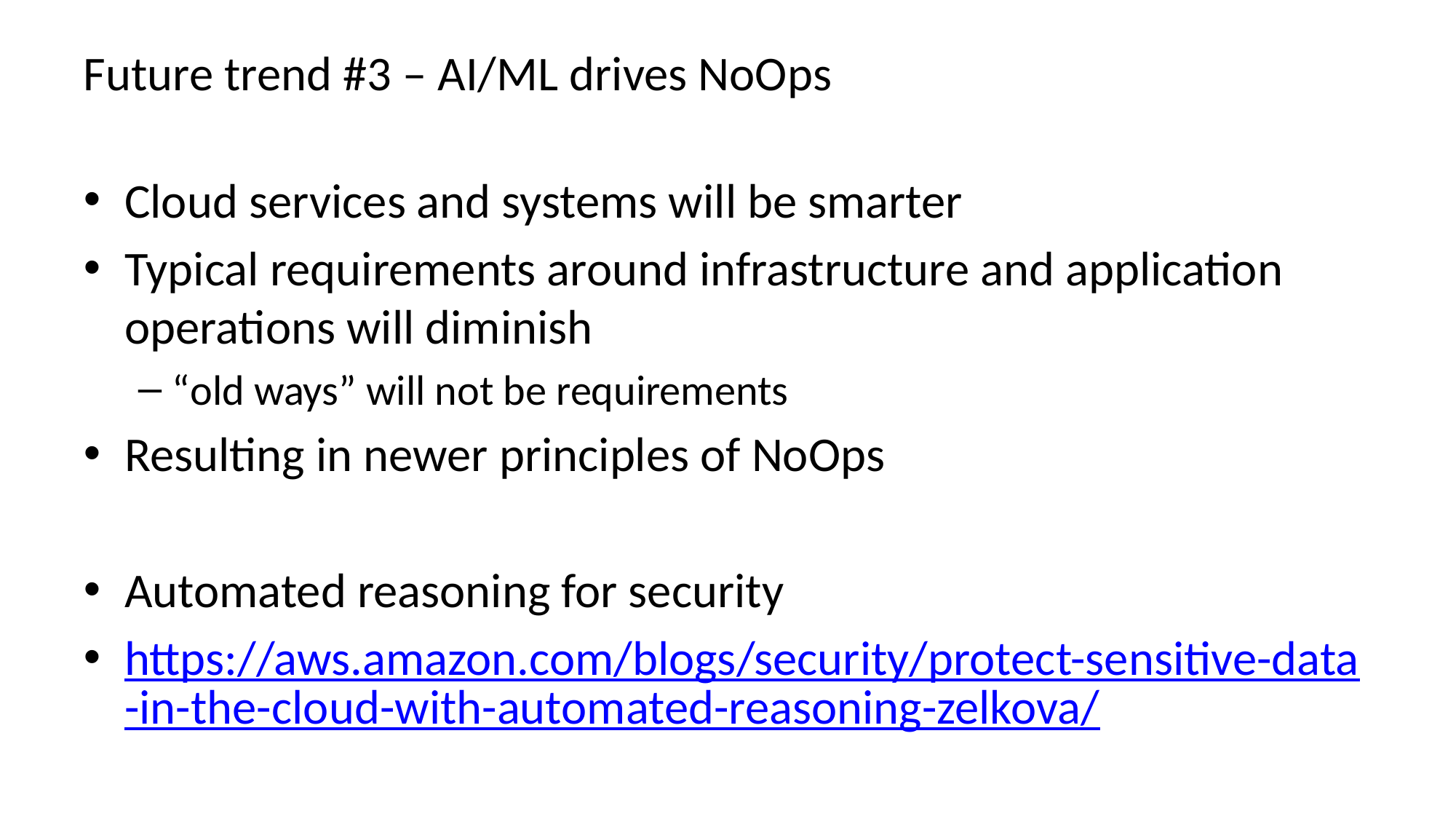

# Future trend #3 – AI/ML drives NoOps
Cloud services and systems will be smarter
Typical requirements around infrastructure and application operations will diminish
“old ways” will not be requirements
Resulting in newer principles of NoOps

Automated reasoning for security
https://aws.amazon.com/blogs/security/protect-sensitive-data-in-the-cloud-with-automated-reasoning-zelkova/